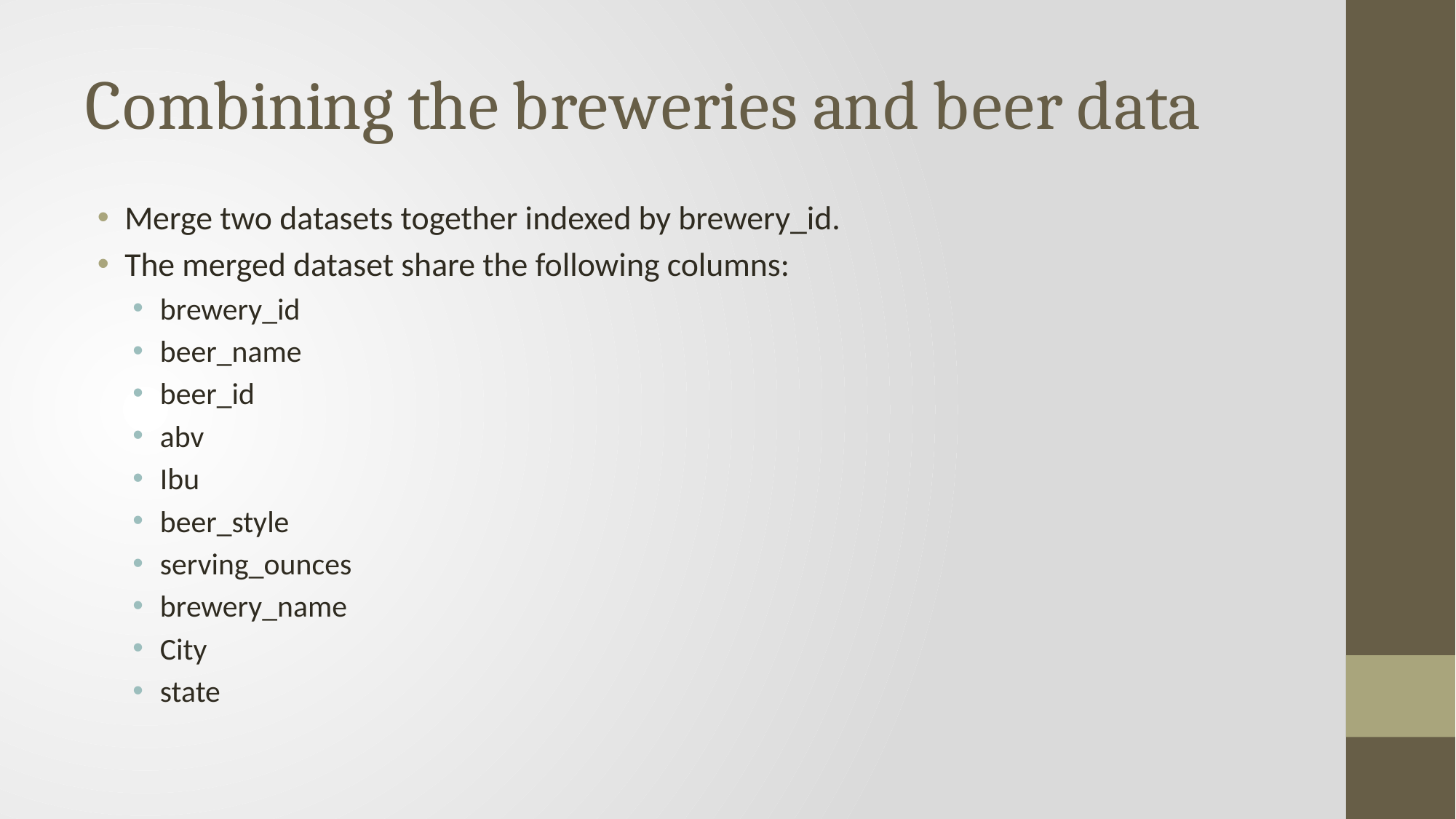

# Combining the breweries and beer data
Merge two datasets together indexed by brewery_id.
The merged dataset share the following columns:
brewery_id
beer_name
beer_id
abv
Ibu
beer_style
serving_ounces
brewery_name
City
state